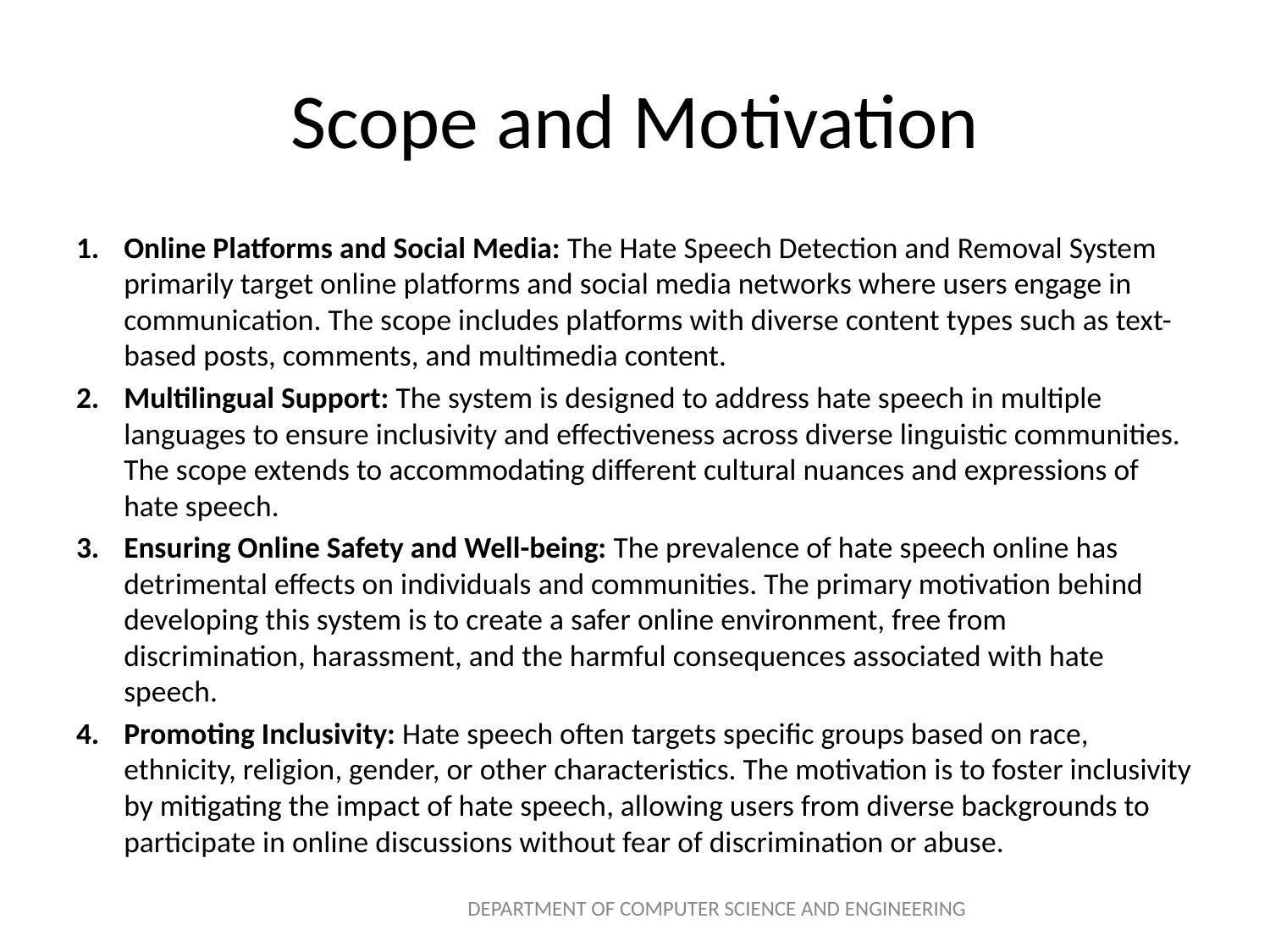

# Scope and Motivation
Online Platforms and Social Media: The Hate Speech Detection and Removal System primarily target online platforms and social media networks where users engage in communication. The scope includes platforms with diverse content types such as text-based posts, comments, and multimedia content.
Multilingual Support: The system is designed to address hate speech in multiple languages to ensure inclusivity and effectiveness across diverse linguistic communities. The scope extends to accommodating different cultural nuances and expressions of hate speech.
Ensuring Online Safety and Well-being: The prevalence of hate speech online has detrimental effects on individuals and communities. The primary motivation behind developing this system is to create a safer online environment, free from discrimination, harassment, and the harmful consequences associated with hate speech.
Promoting Inclusivity: Hate speech often targets specific groups based on race, ethnicity, religion, gender, or other characteristics. The motivation is to foster inclusivity by mitigating the impact of hate speech, allowing users from diverse backgrounds to participate in online discussions without fear of discrimination or abuse.
DEPARTMENT OF COMPUTER SCIENCE AND ENGINEERING